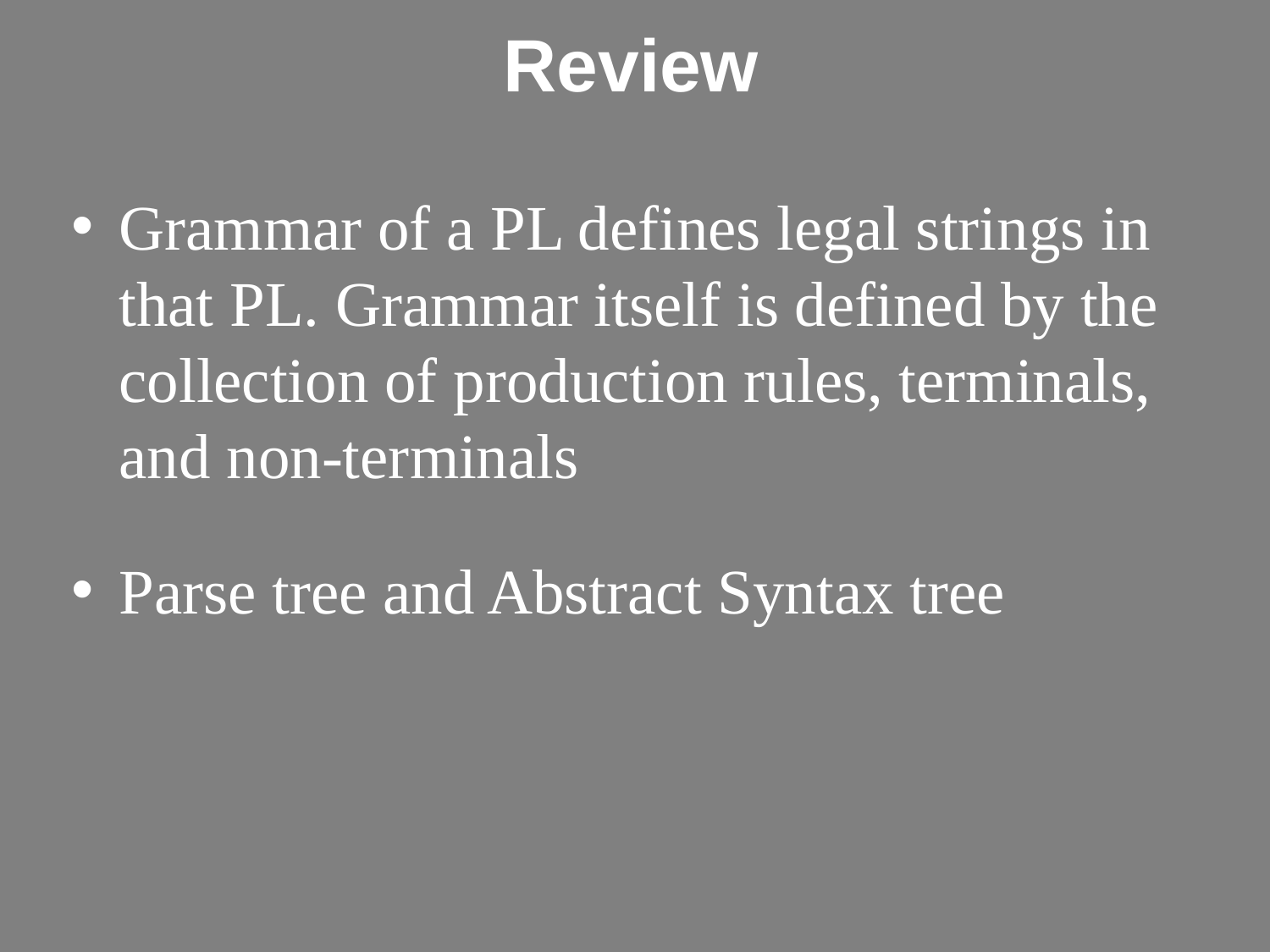

# Review
Grammar of a PL defines legal strings in that PL. Grammar itself is defined by the collection of production rules, terminals, and non-terminals

Parse tree and Abstract Syntax tree